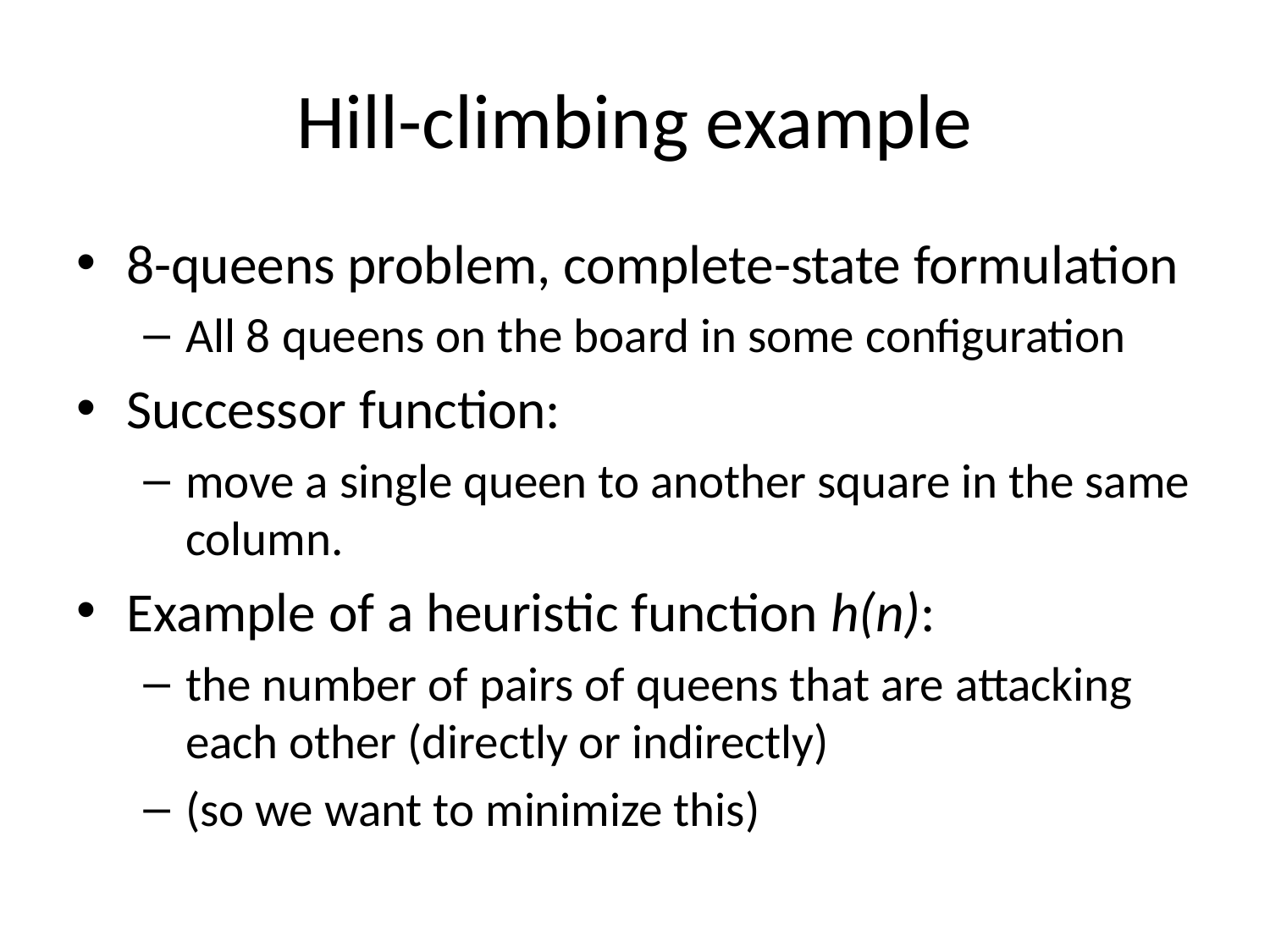

# Hill-climbing example
8-queens problem, complete-state formulation
All 8 queens on the board in some configuration
Successor function:
move a single queen to another square in the same column.
Example of a heuristic function h(n):
the number of pairs of queens that are attacking each other (directly or indirectly)
(so we want to minimize this)